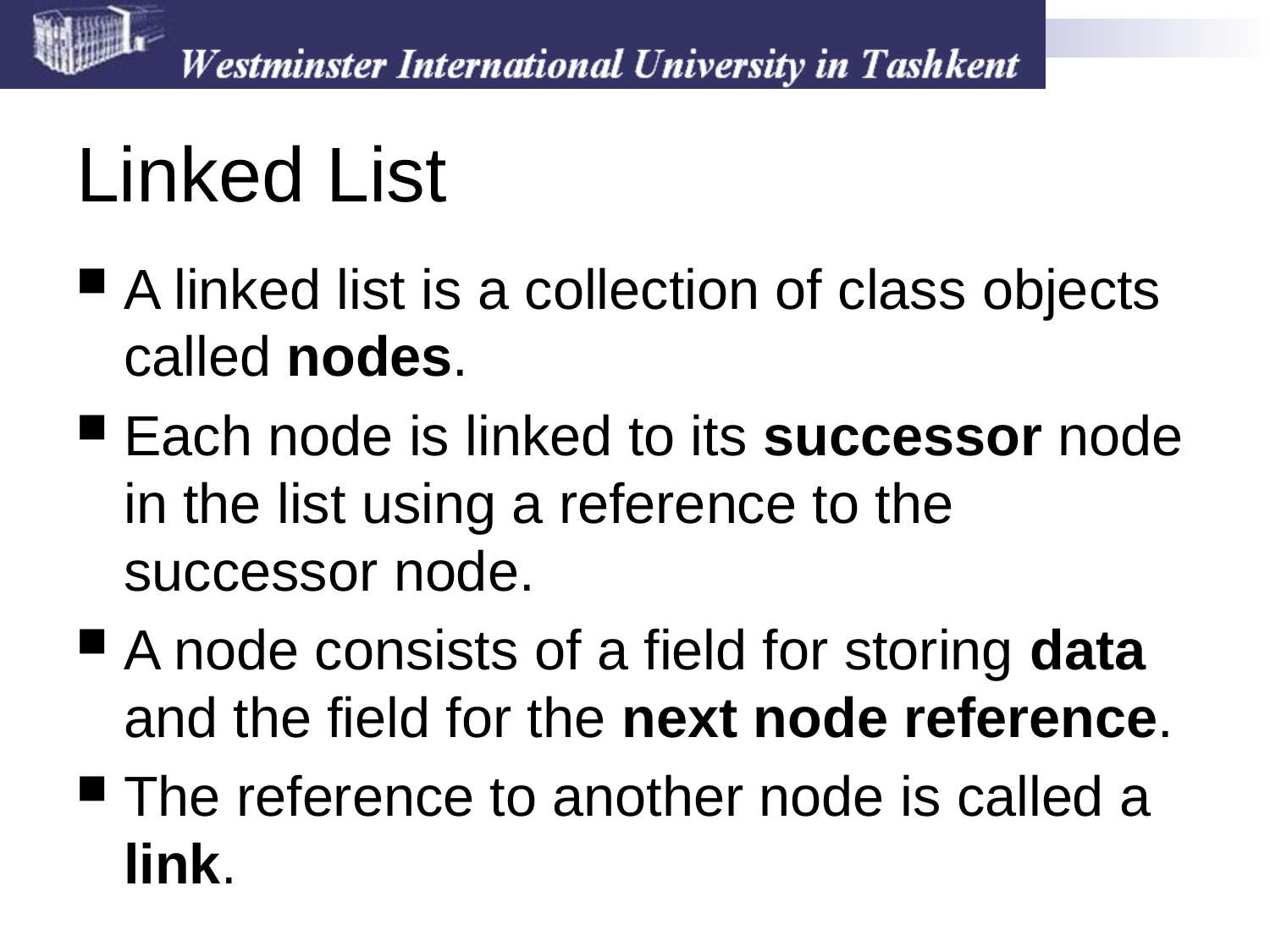

# Linked List
A linked list is a collection of class objects called nodes.
Each node is linked to its successor node in the list using a reference to the successor node.
A node consists of a field for storing data and the field for the next node reference.
The reference to another node is called a link.